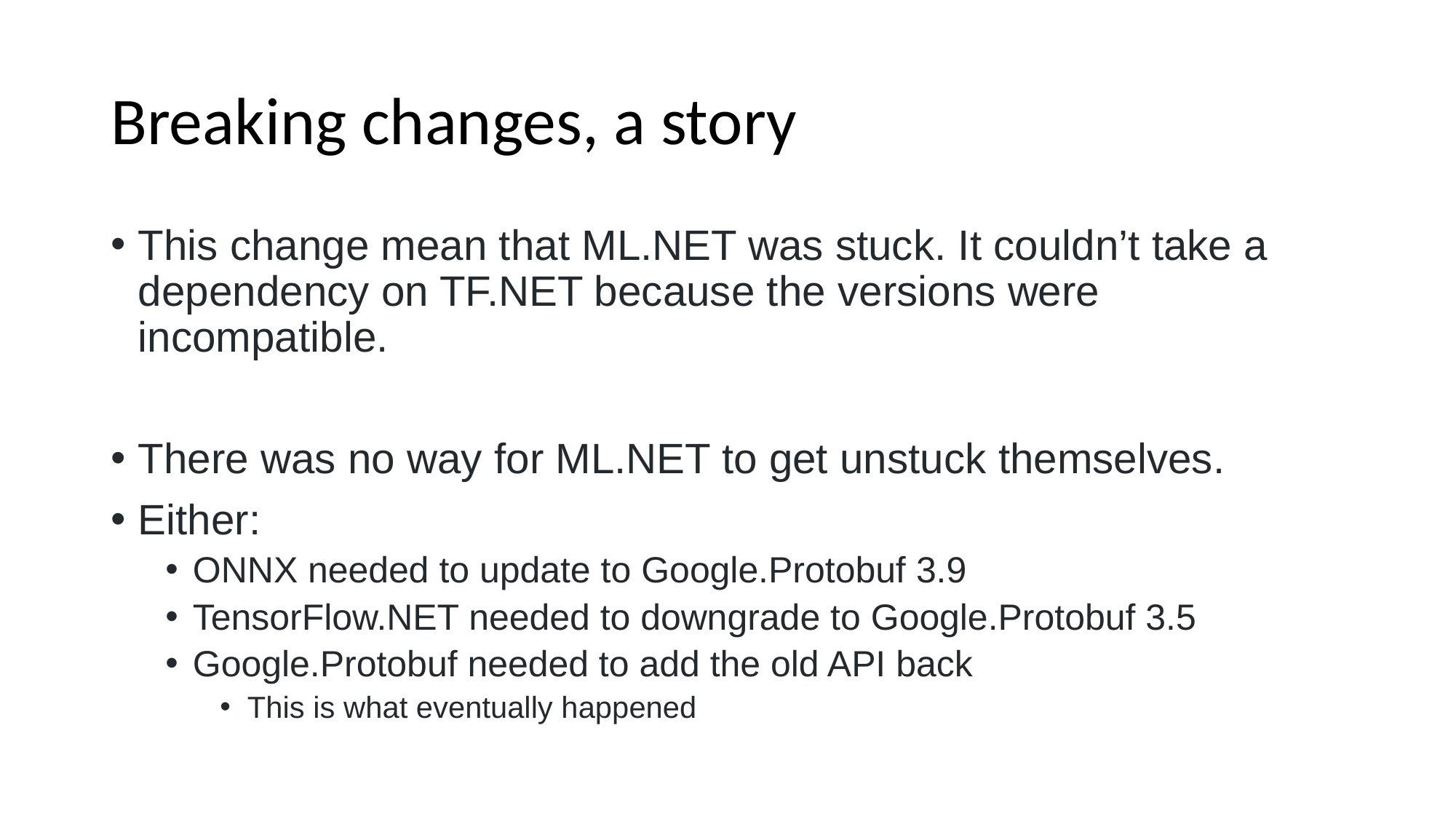

# Breaking changes, a story
This change mean that ML.NET was stuck. It couldn’t take a dependency on TF.NET because the versions were incompatible.

There was no way for ML.NET to get unstuck themselves.
Either:
ONNX needed to update to Google.Protobuf 3.9
TensorFlow.NET needed to downgrade to Google.Protobuf 3.5
Google.Protobuf needed to add the old API back
This is what eventually happened